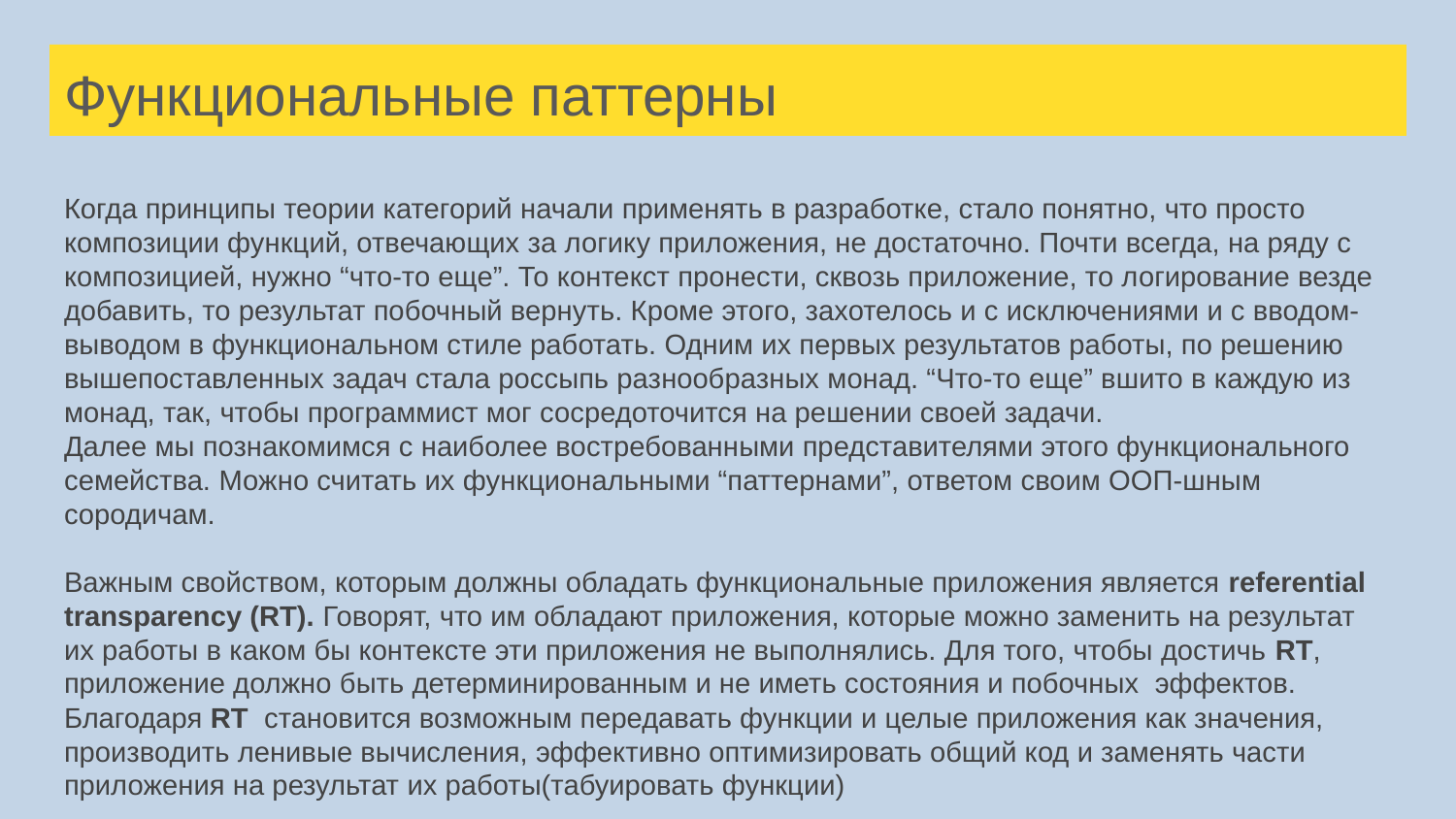

# Функциональные паттерны
Когда принципы теории категорий начали применять в разработке, стало понятно, что просто композиции функций, отвечающих за логику приложения, не достаточно. Почти всегда, на ряду с композицией, нужно “что-то еще”. То контекст пронести, сквозь приложение, то логирование везде добавить, то результат побочный вернуть. Кроме этого, захотелось и с исключениями и с вводом-выводом в функциональном стиле работать. Одним их первых результатов работы, по решению вышепоставленных задач стала россыпь разнообразных монад. “Что-то еще” вшито в каждую из монад, так, чтобы программист мог сосредоточится на решении своей задачи.
Далее мы познакомимся с наиболее востребованными представителями этого функционального  семейства. Можно считать их функциональными “паттернами”, ответом своим ООП-шным сородичам.

Важным свойством, которым должны обладать функциональные приложения является referential transparency (RT). Говорят, что им обладают приложения, которые можно заменить на результат их работы в каком бы контексте эти приложения не выполнялись. Для того, чтобы достичь RT, приложение должно быть детерминированным и не иметь состояния и побочных  эффектов. Благодаря RT  становится возможным передавать функции и целые приложения как значения, производить ленивые вычисления, эффективно оптимизировать общий код и заменять части приложения на результат их работы(табуировать функции)